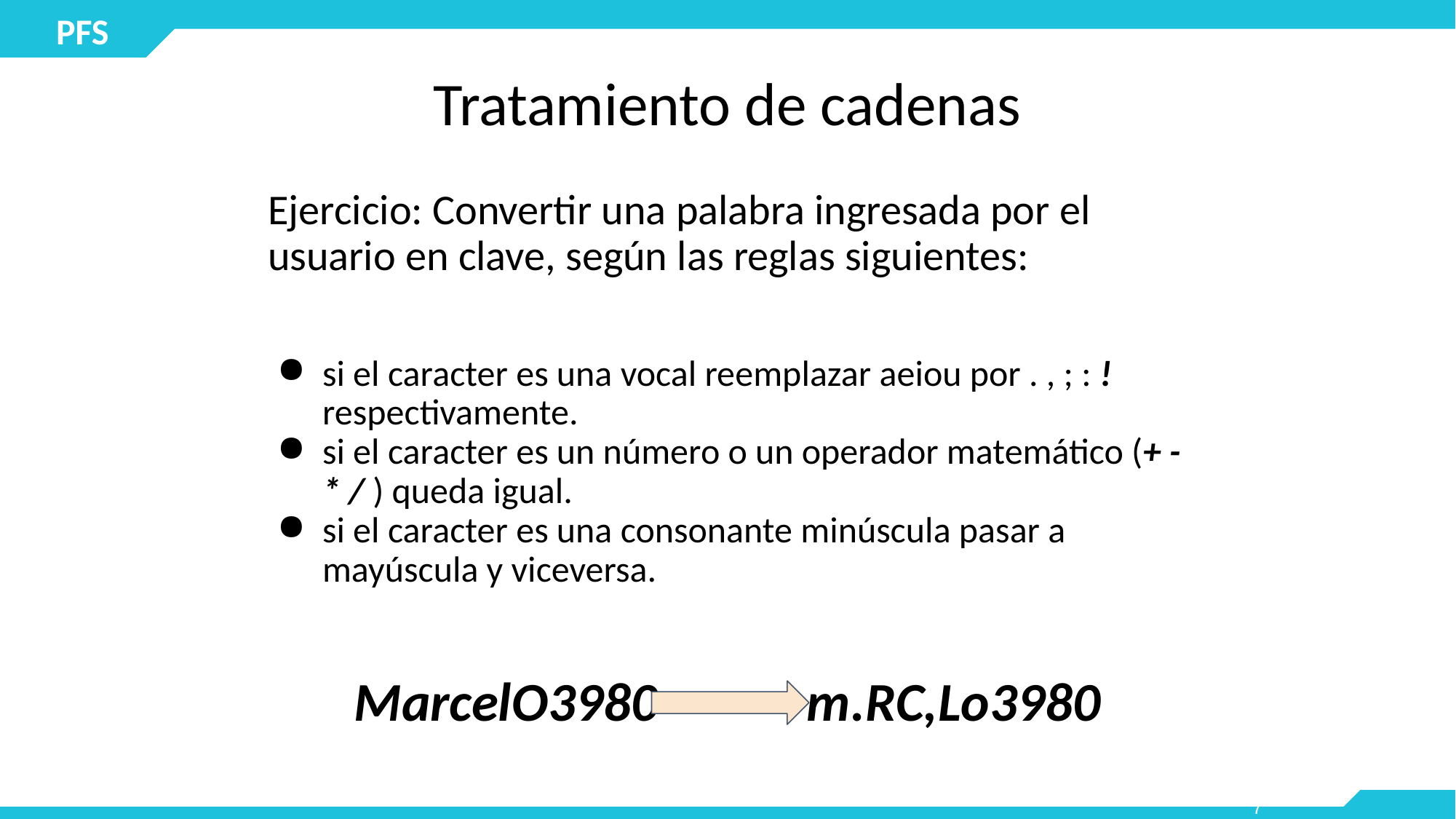

# Tratamiento de cadenas
Ejercicio: Convertir una palabra ingresada por el usuario en clave, según las reglas siguientes:
si el caracter es una vocal reemplazar aeiou por . , ; : !  respectivamente.
si el caracter es un número o un operador matemático (+ - * / ) queda igual.
si el caracter es una consonante minúscula pasar a mayúscula y viceversa.
MarcelO3980            m.RC,Lo3980

7